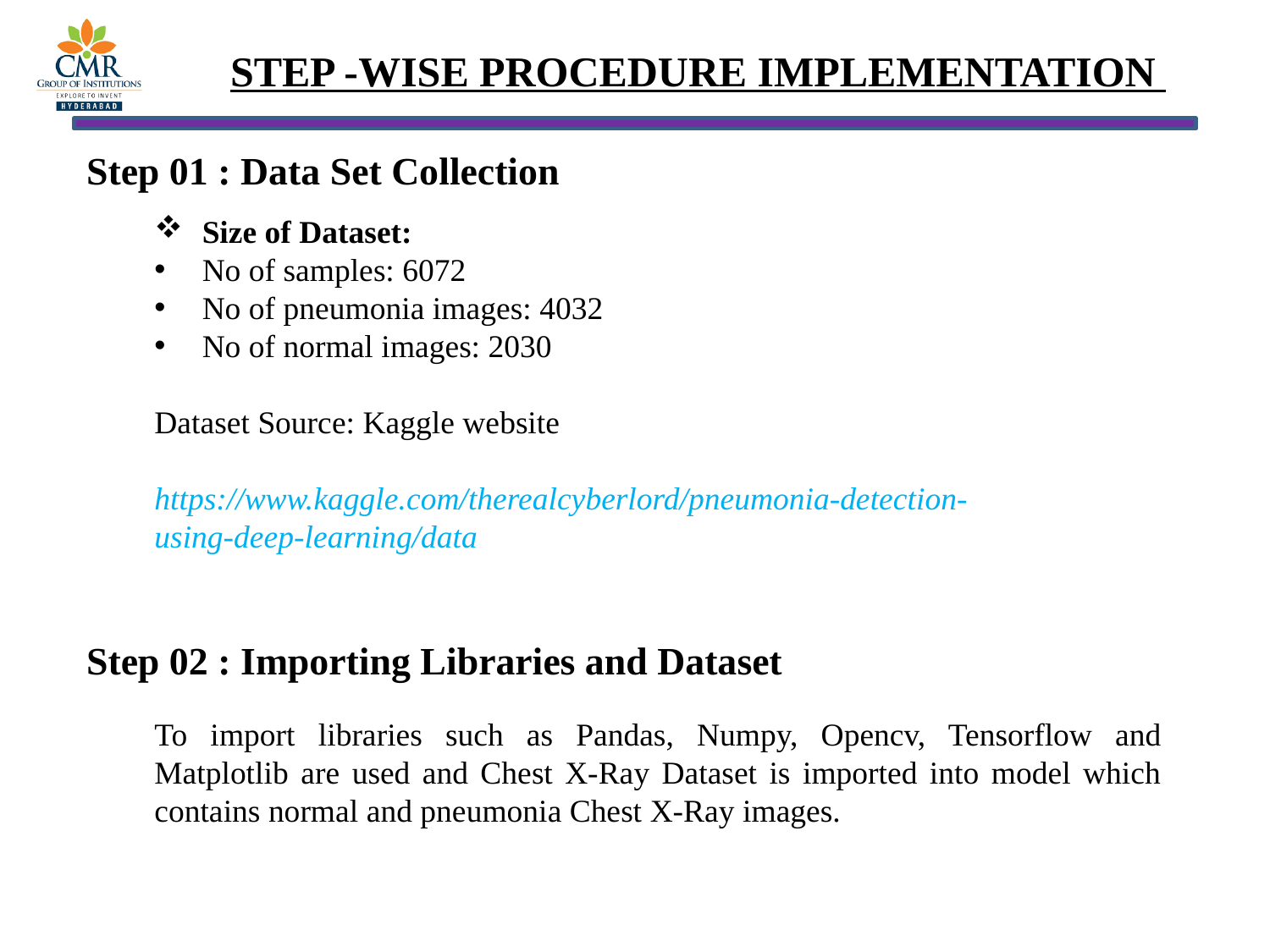

# STEP -WISE PROCEDURE IMPLEMENTATION

Step 01 : Data Set Collection
Size of Dataset:
No of samples: 6072
No of pneumonia images: 4032
No of normal images: 2030

Dataset Source: Kaggle website

https://www.kaggle.com/therealcyberlord/pneumonia-detection-using-deep-learning/data

Step 02 : Importing Libraries and Dataset
To import libraries such as Pandas, Numpy, Opencv, Tensorflow and Matplotlib are used and Chest X-Ray Dataset is imported into model which contains normal and pneumonia Chest X-Ray images.